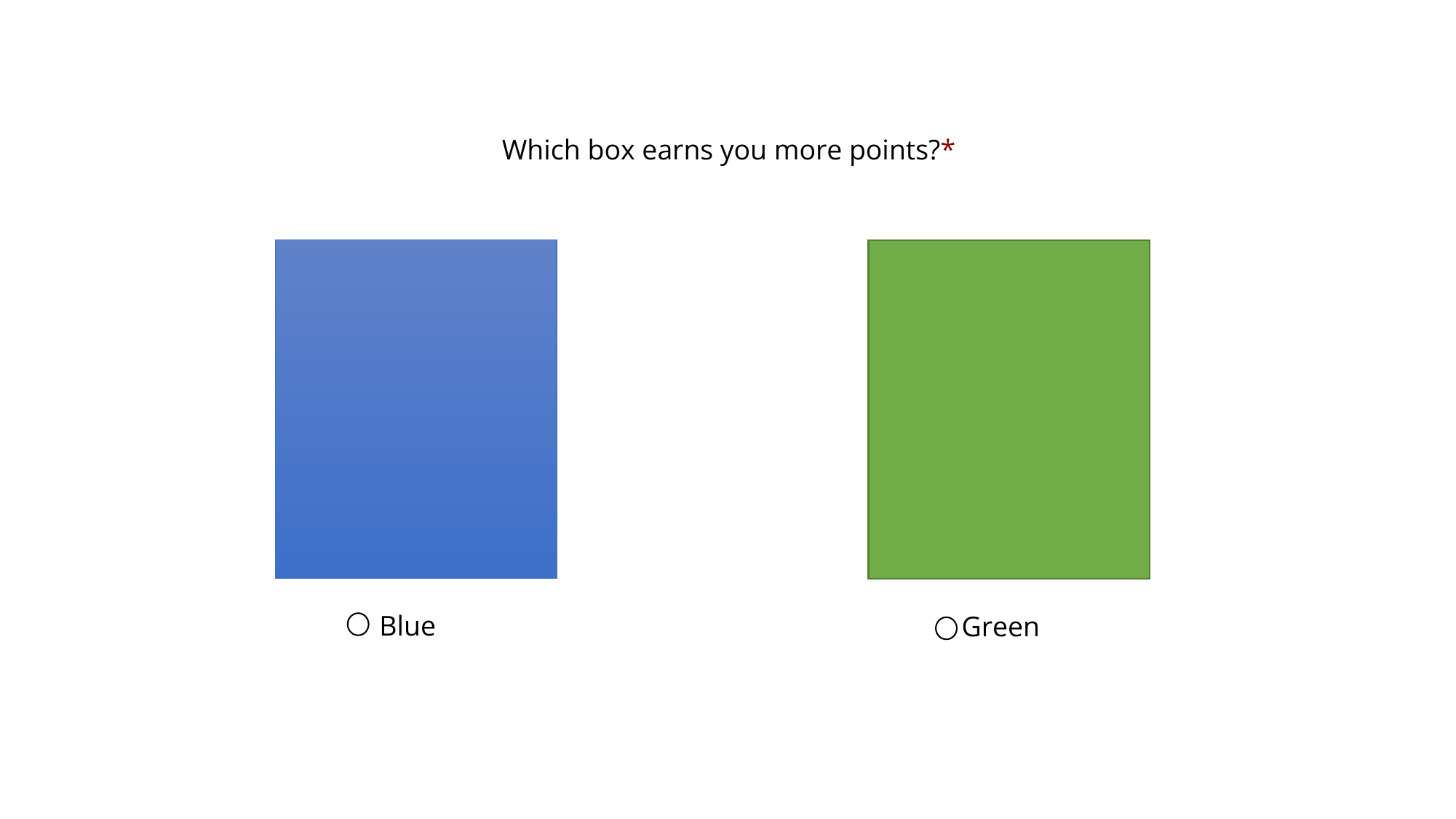

Which box earns you more points?*

Blue
Green